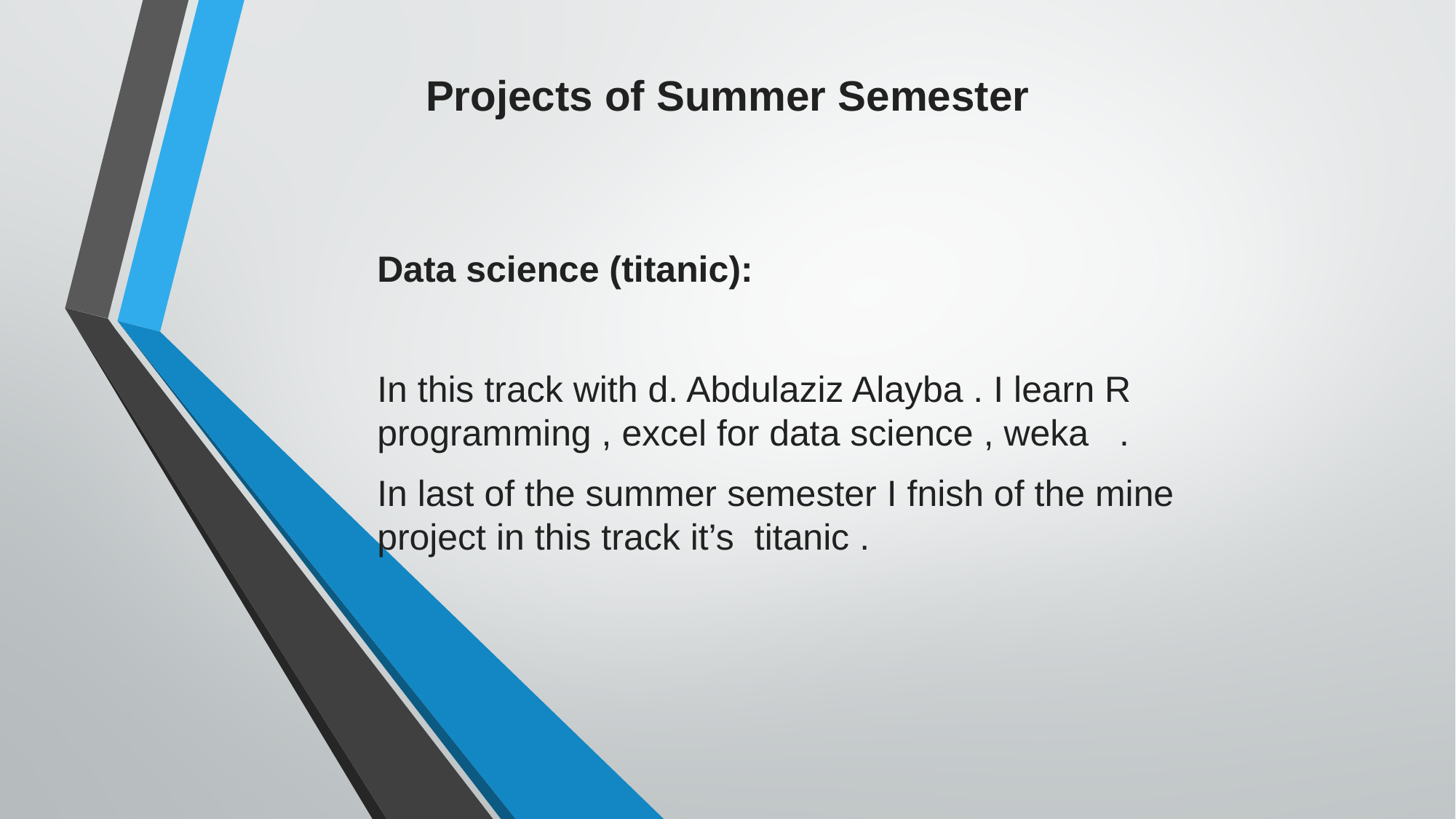

# Projects of Summer Semester
Data science (titanic):

In this track with d. Abdulaziz Alayba . I learn R programming , excel for data science , weka   .
In last of the summer semester I fnish of the mine project in this track it’s  titanic .